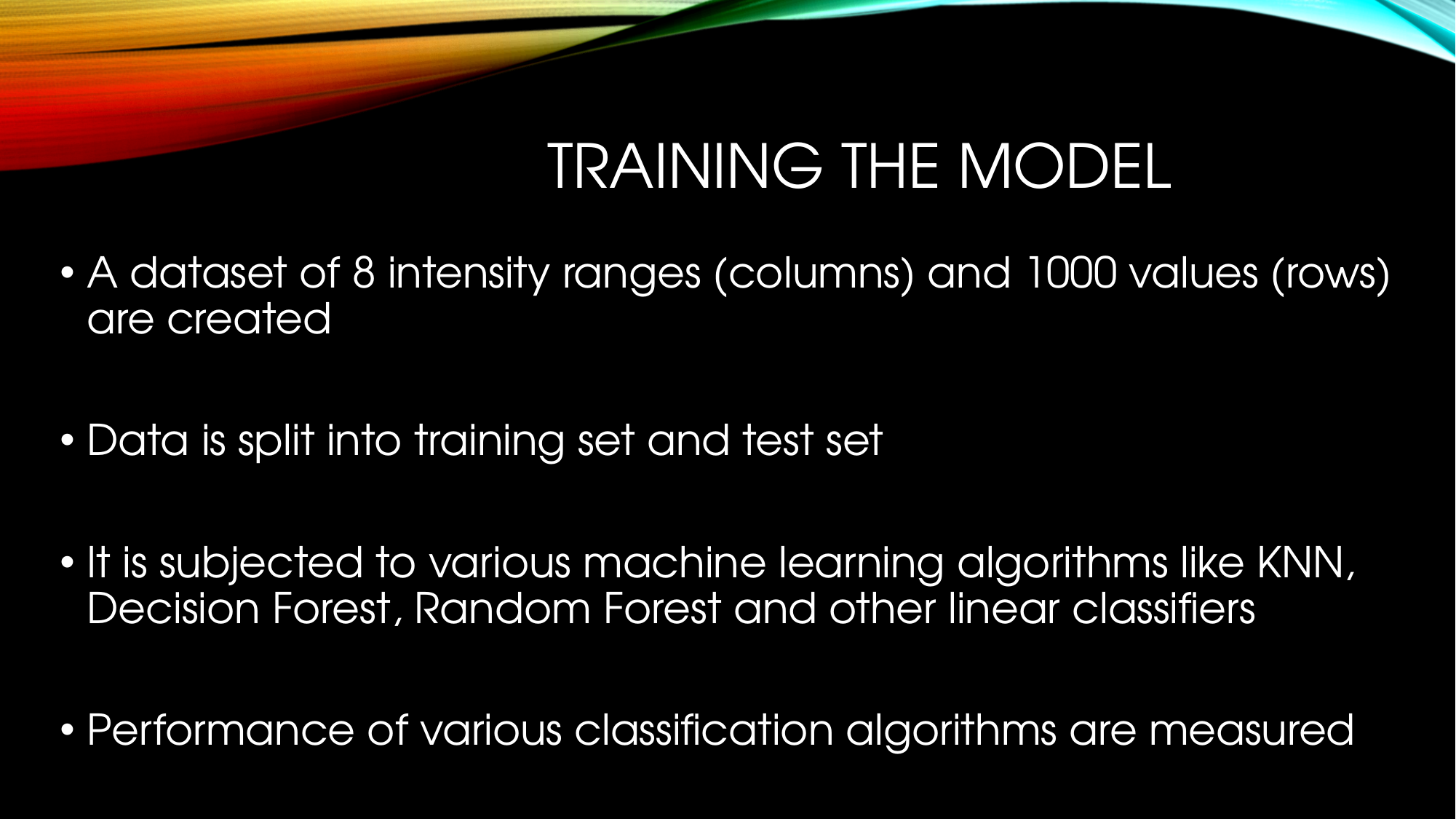

# Training the model
A dataset of 8 intensity ranges (columns) and 1000 values (rows) are created

Data is split into training set and test set

It is subjected to various machine learning algorithms like KNN, Decision Forest, Random Forest and other linear classifiers

Performance of various classification algorithms are measured